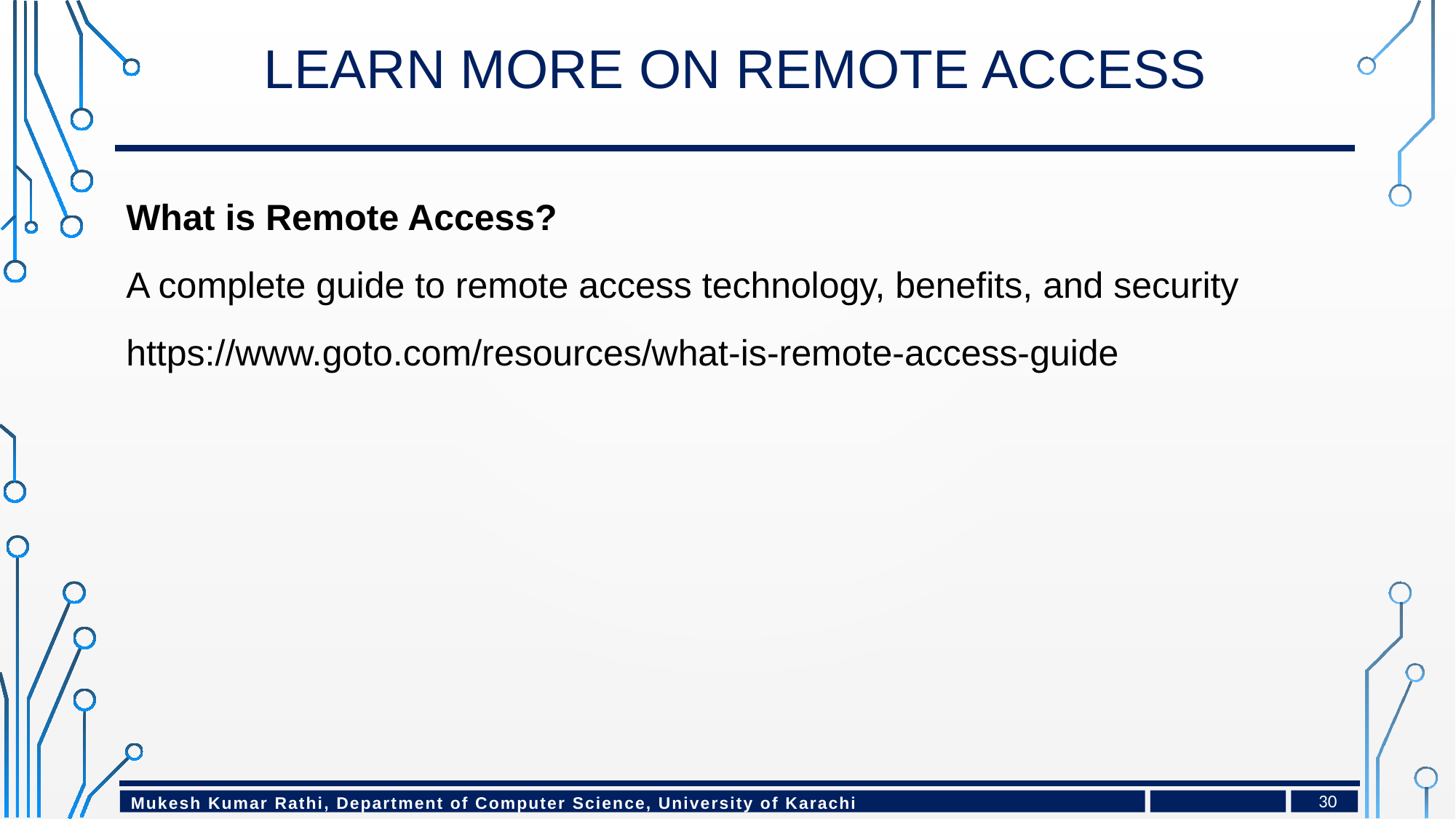

# Learn more on remote access
What is Remote Access?
A complete guide to remote access technology, benefits, and security
https://www.goto.com/resources/what-is-remote-access-guide
30